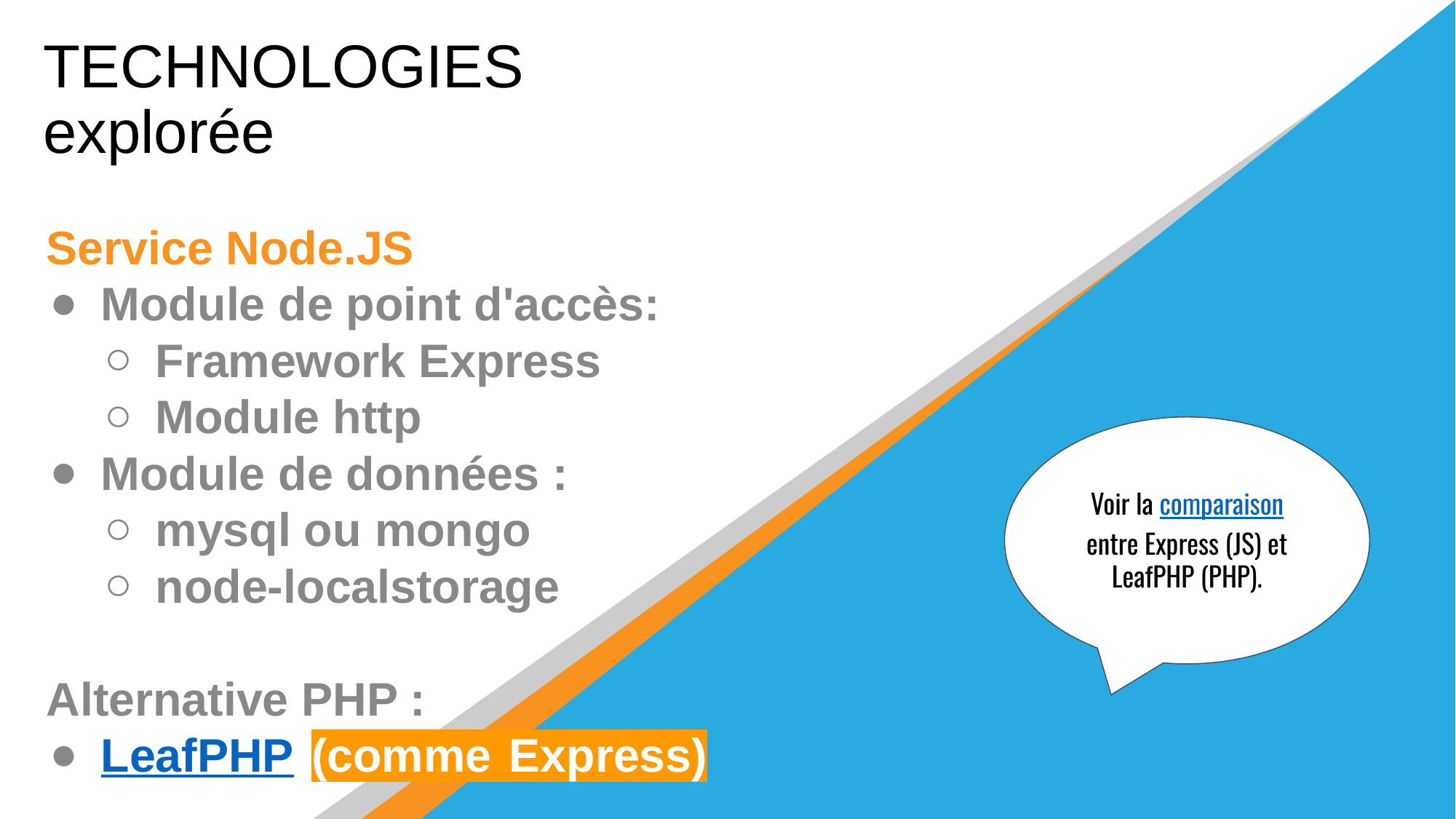

TECHNOLOGIES explorée

Service Node.JS
Module de point d'accès:
Framework Express
Module http
Module de données :
mysql ou mongo
node-localstorage
Alternative PHP :
LeafPHP (comme Express)

Voir la comparaison entre Express (JS) et LeafPHP (PHP).